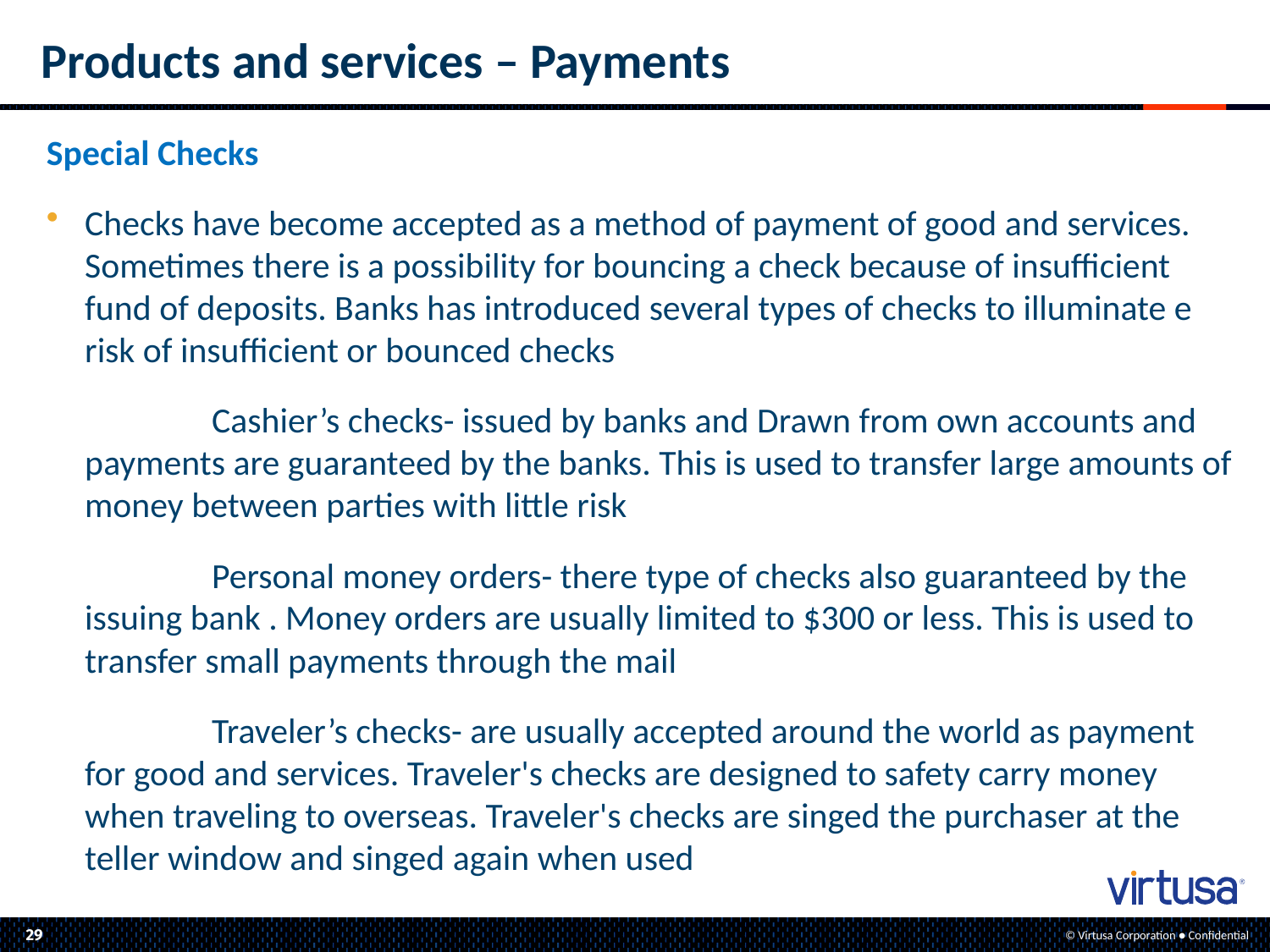

# Products and services – Payments
Special Checks
Checks have become accepted as a method of payment of good and services. Sometimes there is a possibility for bouncing a check because of insufficient fund of deposits. Banks has introduced several types of checks to illuminate e risk of insufficient or bounced checks
		Cashier’s checks- issued by banks and Drawn from own accounts and payments are guaranteed by the banks. This is used to transfer large amounts of money between parties with little risk
		Personal money orders- there type of checks also guaranteed by the issuing bank . Money orders are usually limited to $300 or less. This is used to transfer small payments through the mail
		Traveler’s checks- are usually accepted around the world as payment for good and services. Traveler's checks are designed to safety carry money when traveling to overseas. Traveler's checks are singed the purchaser at the teller window and singed again when used